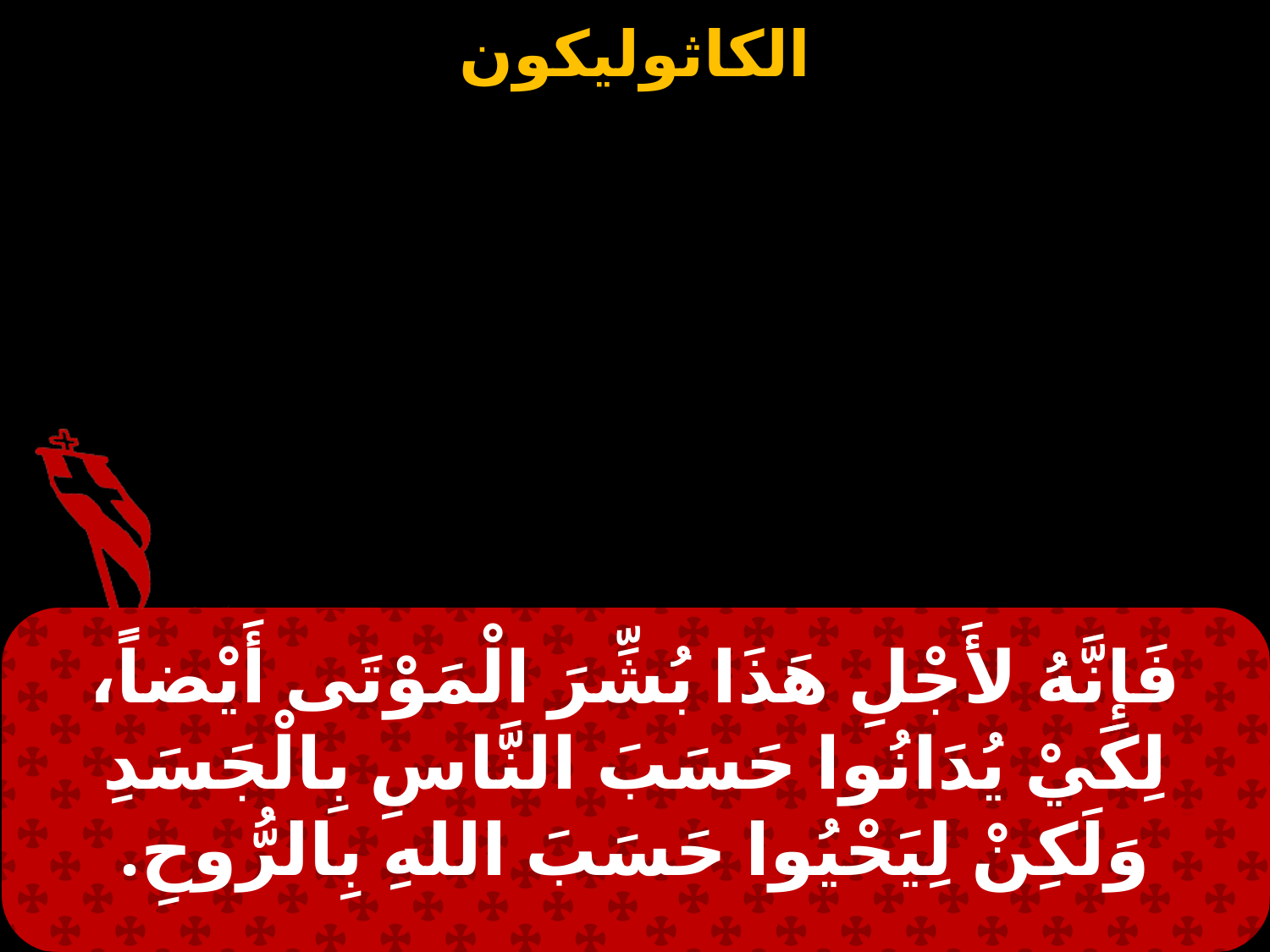

فَإِنَّهُ لأَجْلِ هَذَا بُشِّرَ الْمَوْتَى أَيْضاً، لِكَيْ يُدَانُوا حَسَبَ النَّاسِ بِالْجَسَدِ وَلَكِنْ لِيَحْيُوا حَسَبَ اللهِ بِالرُّوحِ.